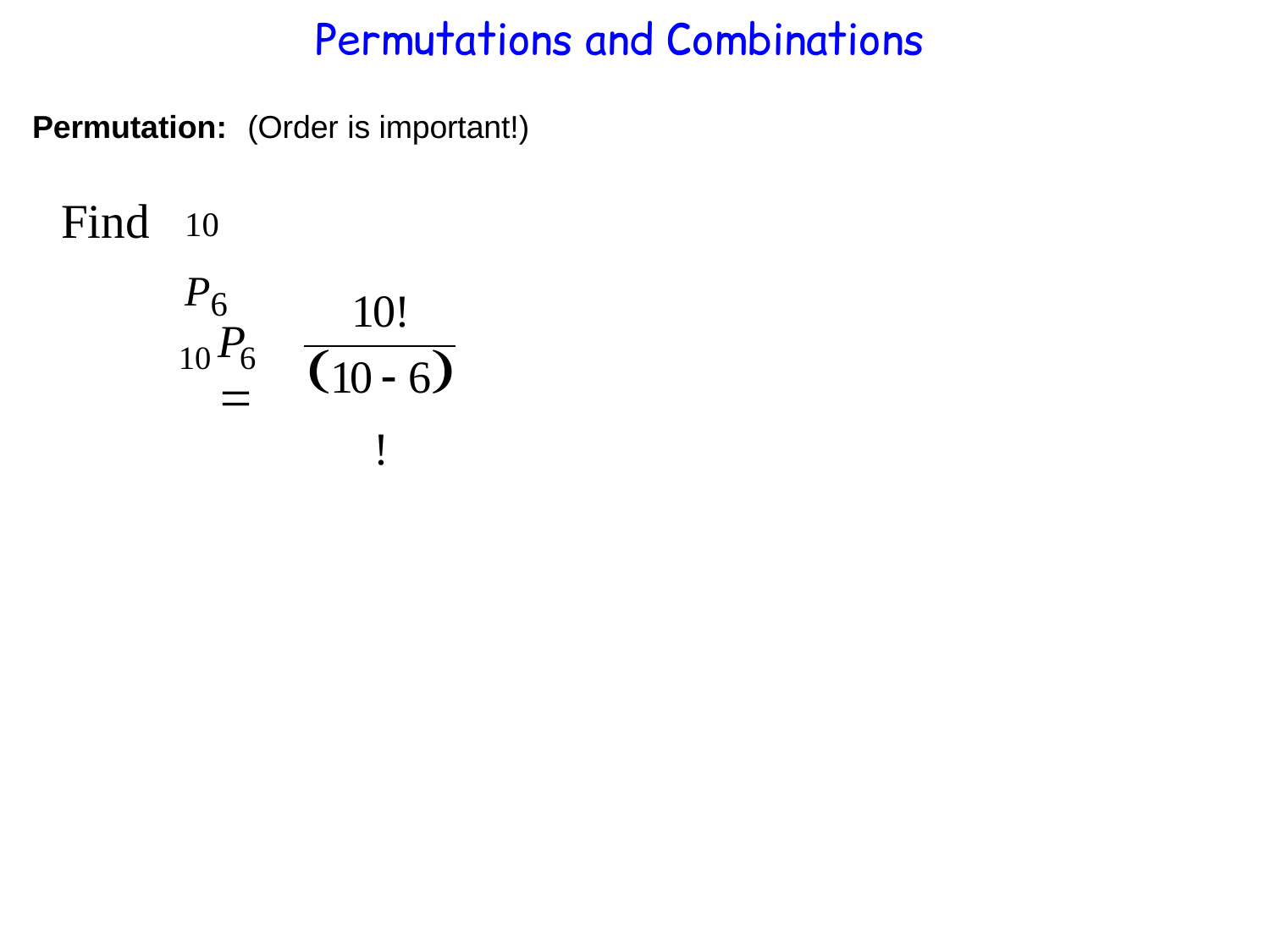

Permutations and Combinations
Permutation:	(Order is important!)
Find
10 P6
10!
(10 − 6) !
P	=
10	6